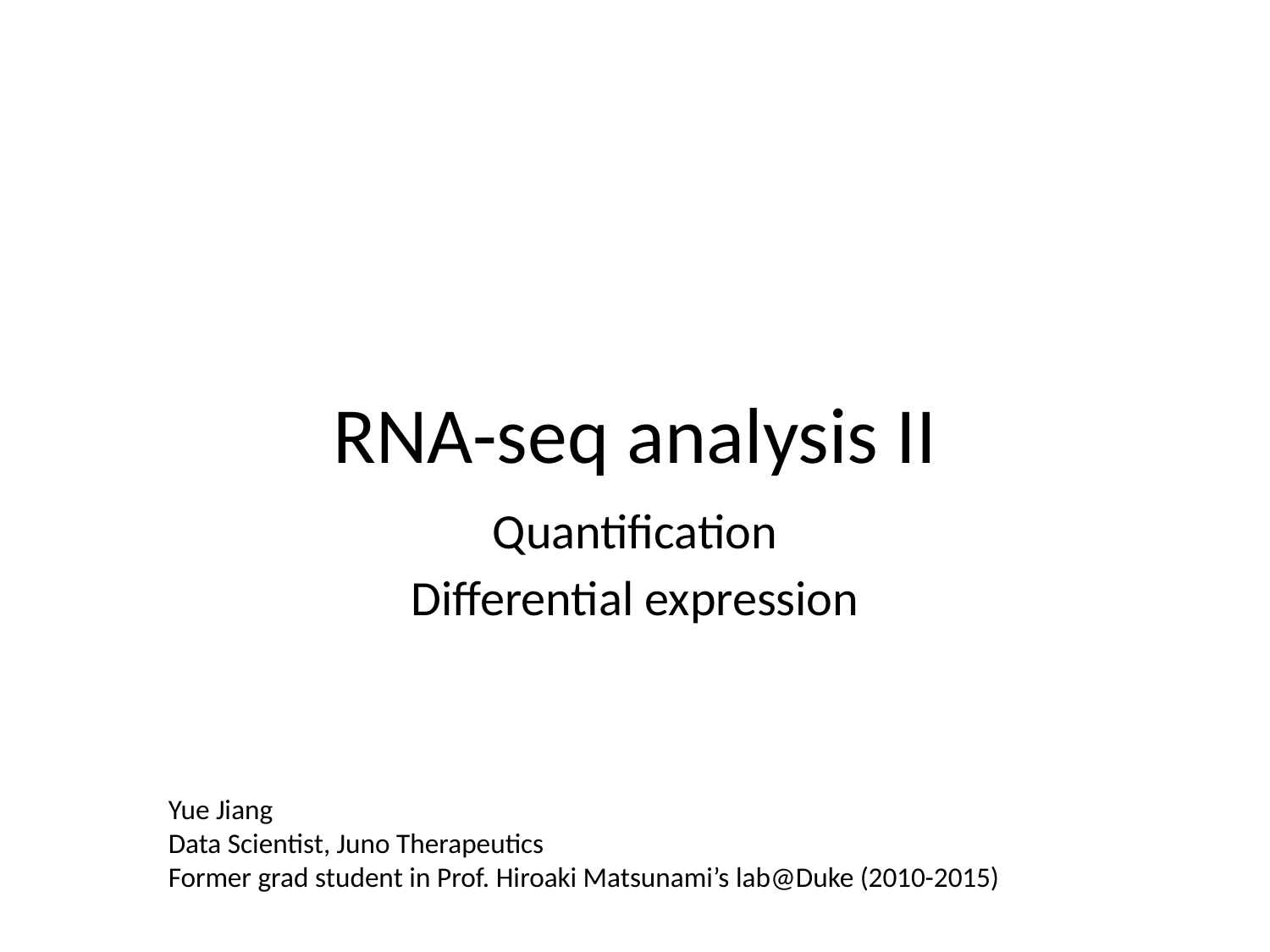

# RNA-seq analysis II
Quantification
Differential expression

Yue Jiang
Data Scientist, Juno Therapeutics
Former grad student in Prof. Hiroaki Matsunami’s lab@Duke (2010-2015)